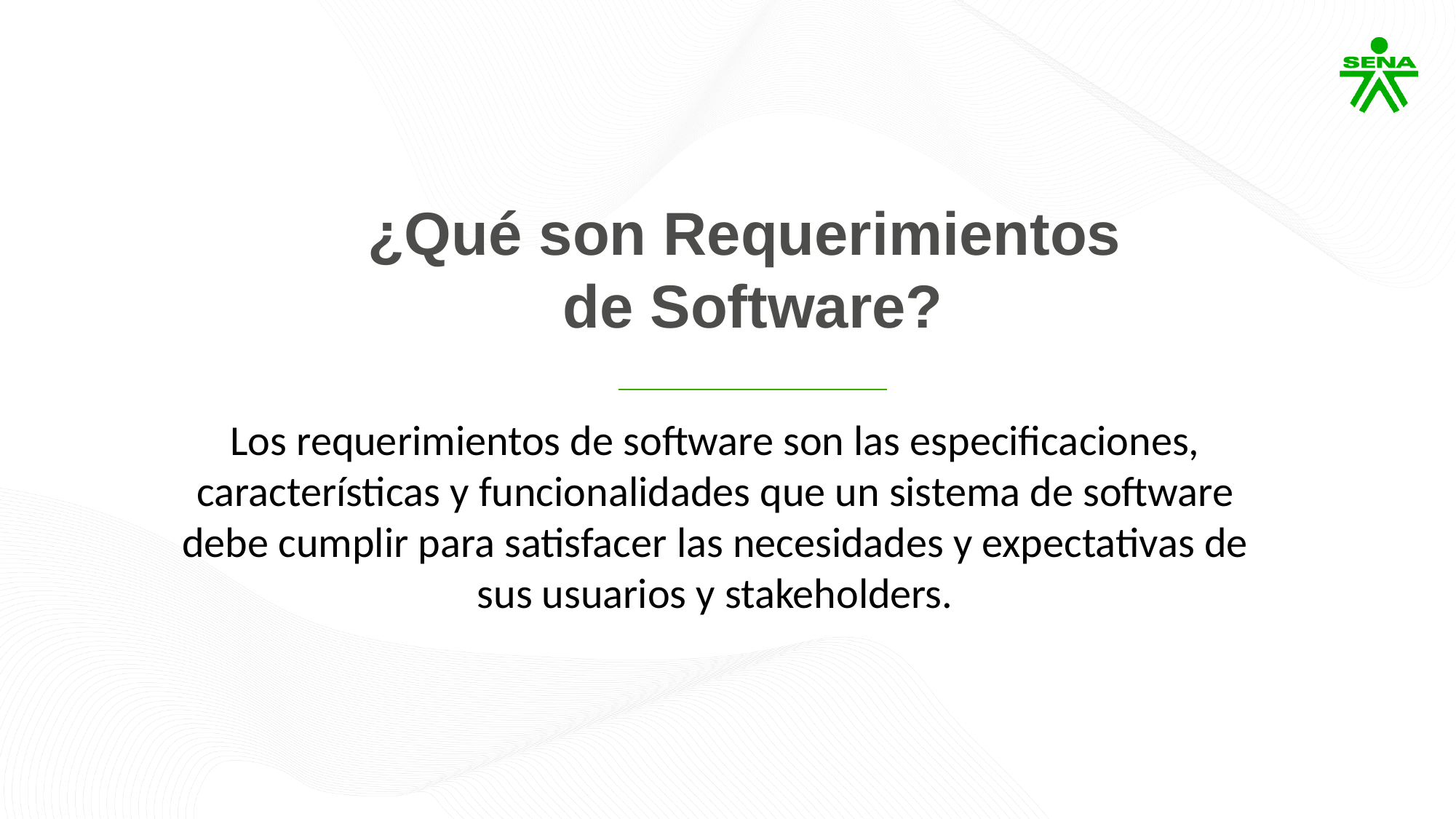

¿Qué son Requerimientos
de Software?
Los requerimientos de software son las especificaciones, características y funcionalidades que un sistema de software debe cumplir para satisfacer las necesidades y expectativas de sus usuarios y stakeholders.